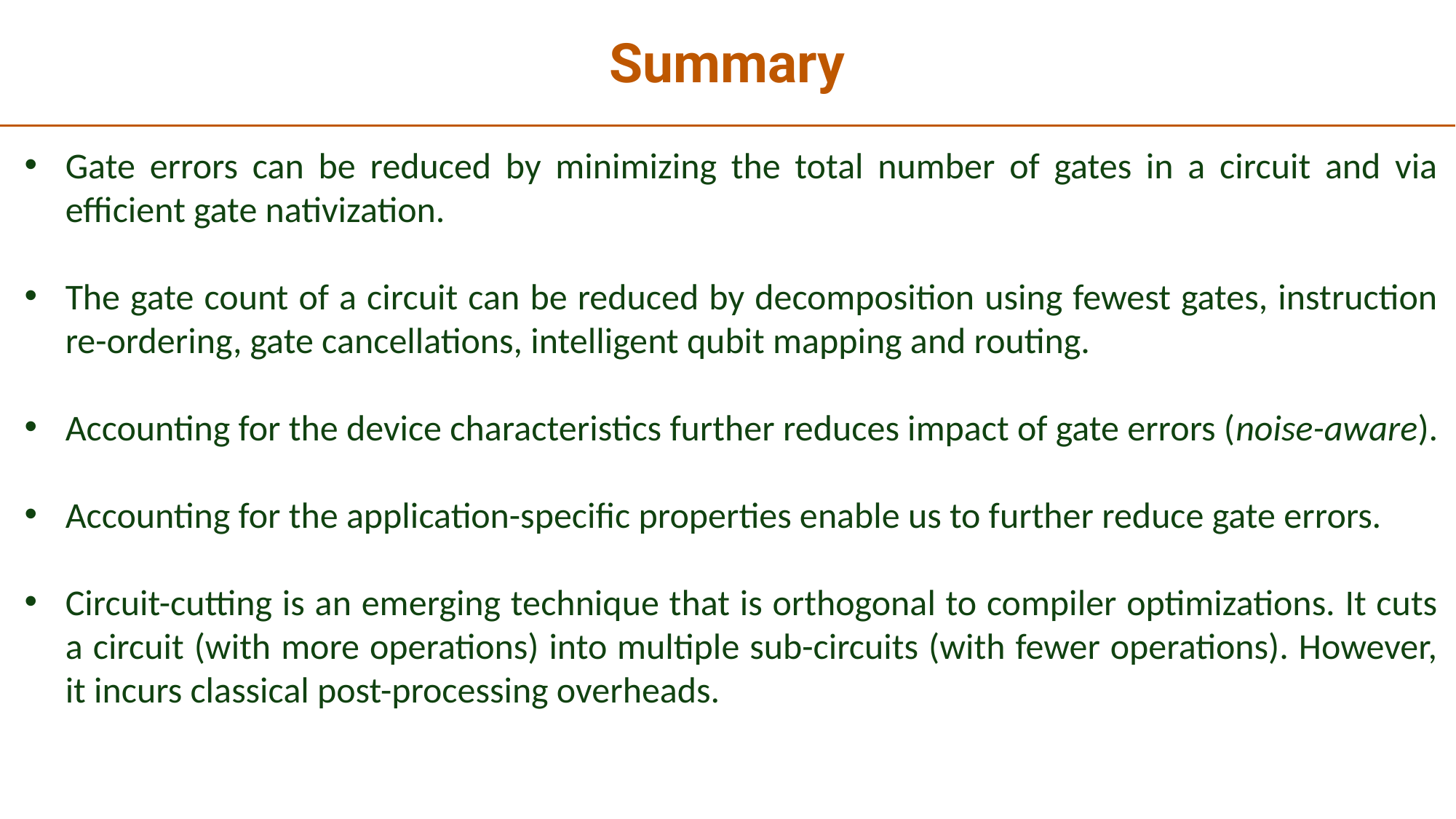

Summary
Gate errors can be reduced by minimizing the total number of gates in a circuit and via efficient gate nativization.

The gate count of a circuit can be reduced by decomposition using fewest gates, instruction re-ordering, gate cancellations, intelligent qubit mapping and routing.

Accounting for the device characteristics further reduces impact of gate errors (noise-aware).

Accounting for the application-specific properties enable us to further reduce gate errors.

Circuit-cutting is an emerging technique that is orthogonal to compiler optimizations. It cuts a circuit (with more operations) into multiple sub-circuits (with fewer operations). However, it incurs classical post-processing overheads.